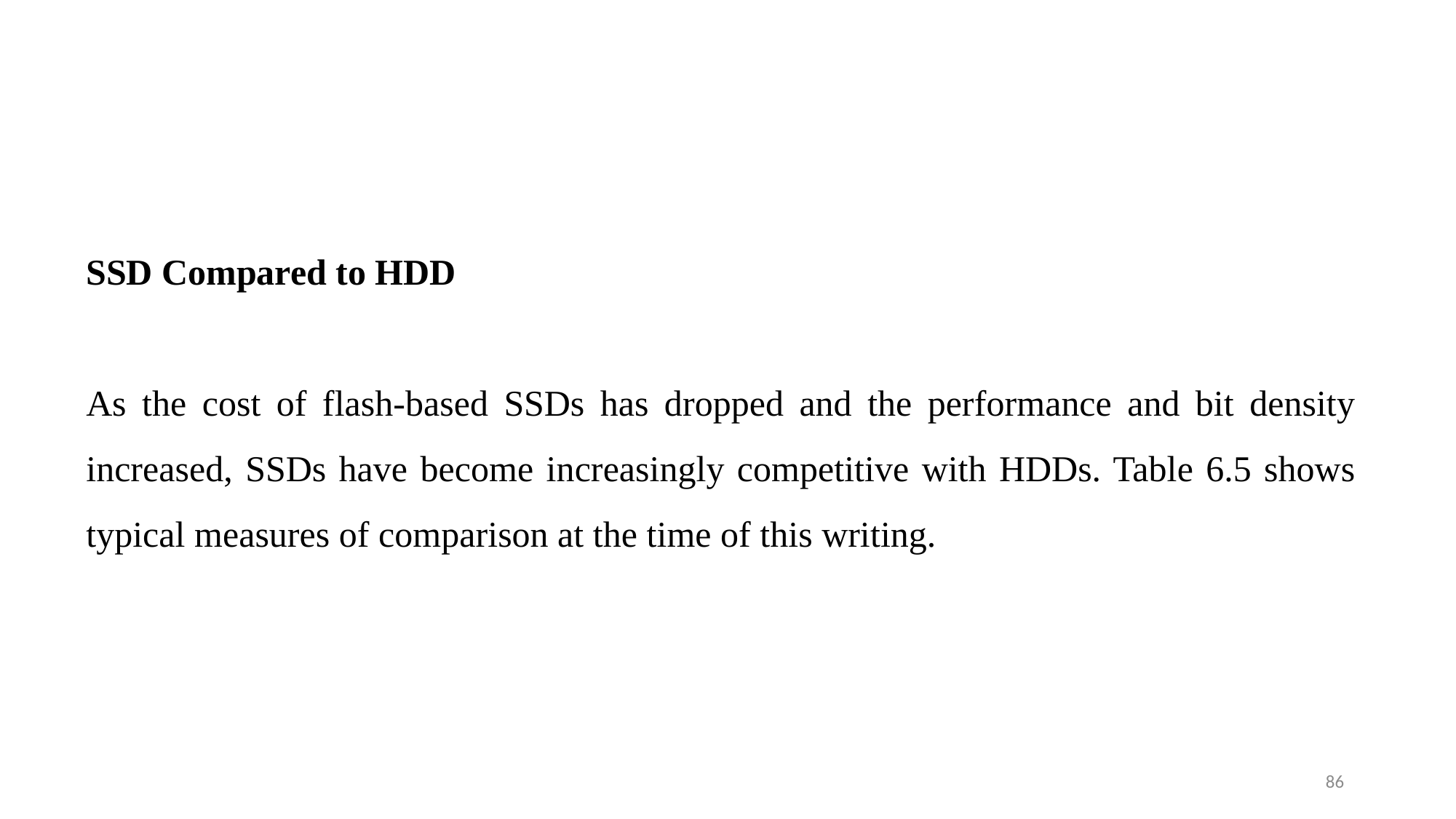

SSD Compared to HDD

As the cost of flash-based SSDs has dropped and the performance and bit density increased, SSDs have become increasingly competitive with HDDs. Table 6.5 shows typical measures of comparison at the time of this writing.
86